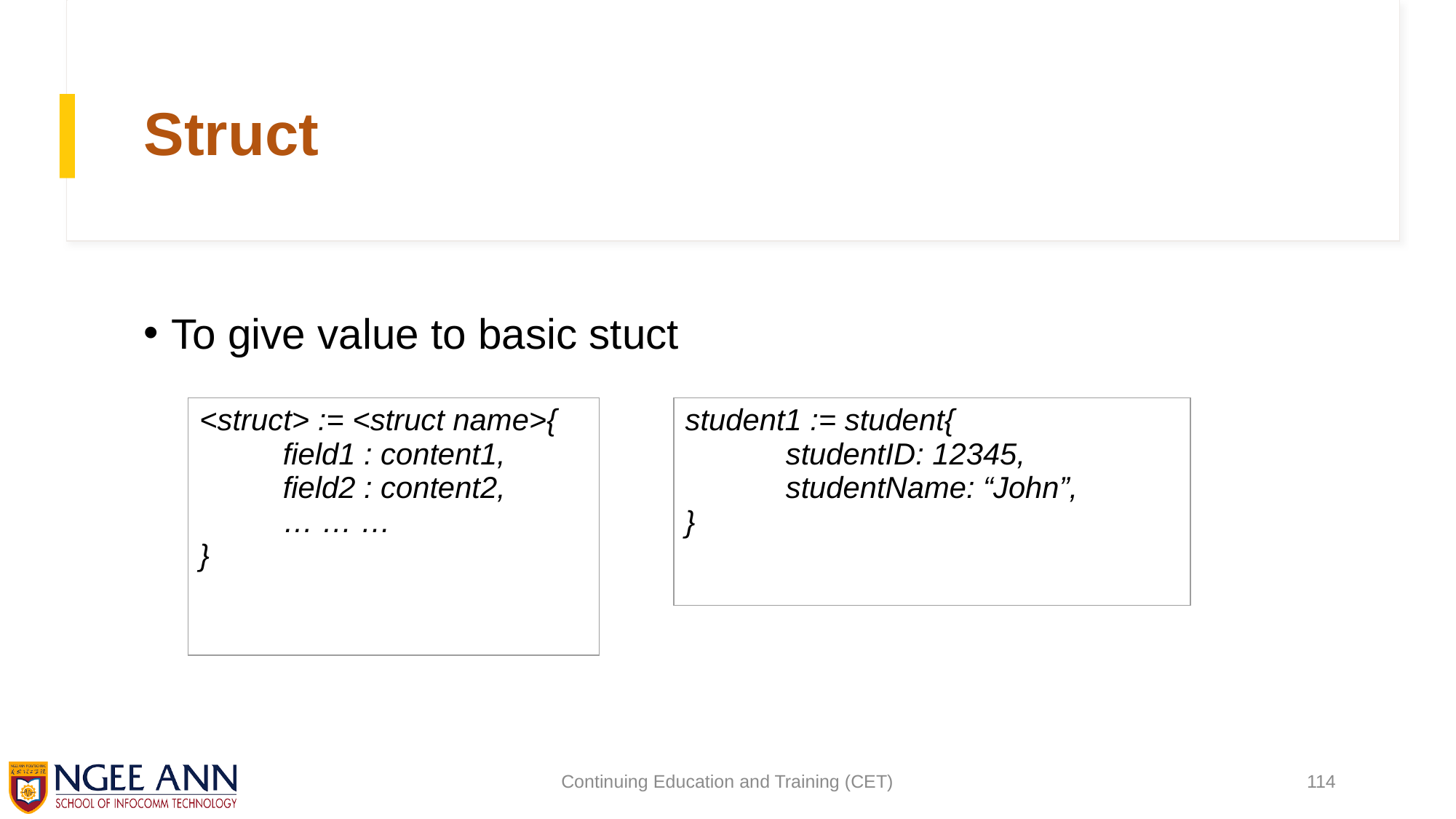

# Struct
To give value to basic stuct
| <struct> := <struct name>{ field1 : content1, field2 : content2, … … … } |
| --- |
| student1 := student{             studentID: 12345,             studentName: “John”, } |
| --- |

Continuing Education and Training (CET)
114